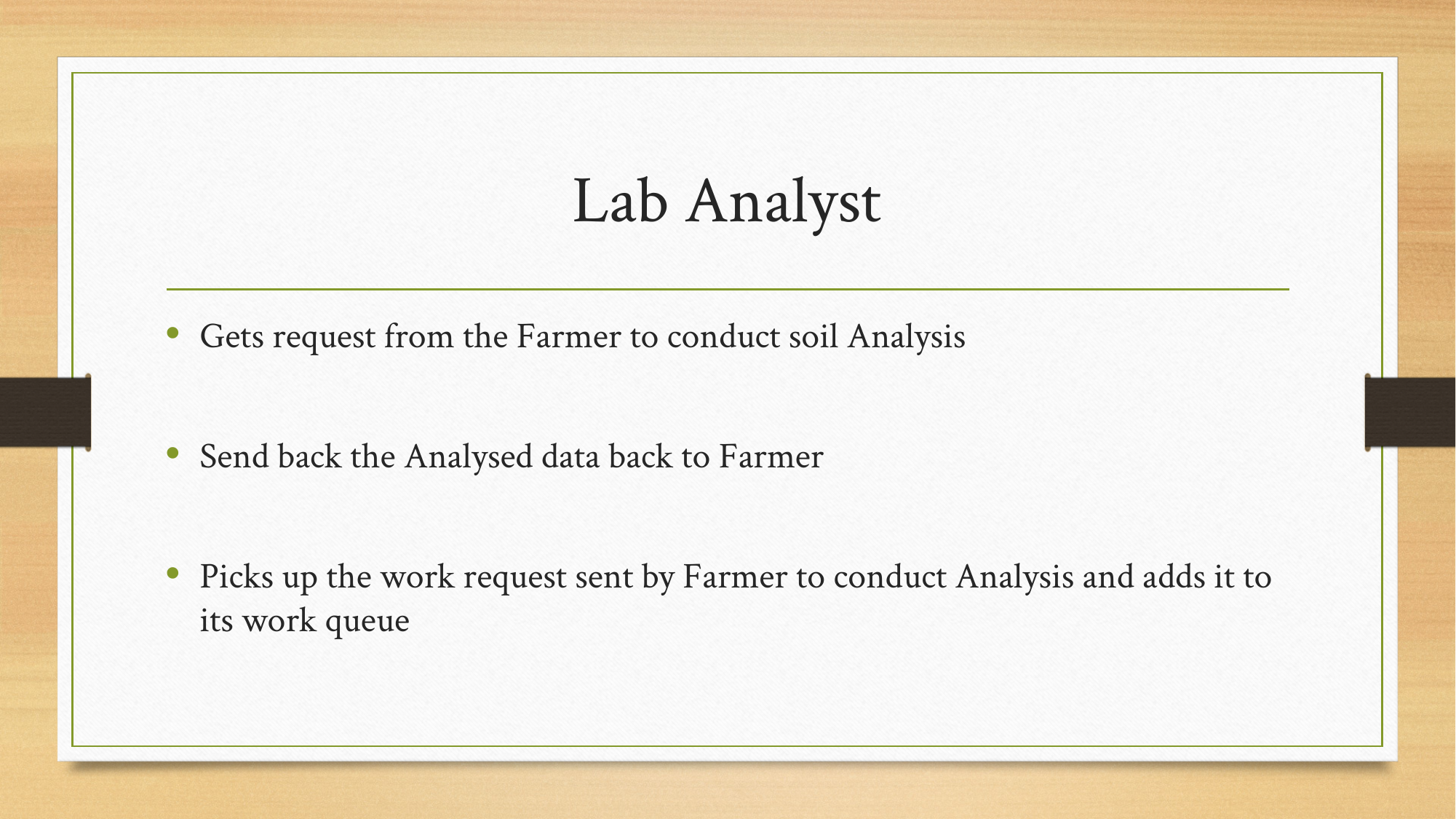

# Lab Analyst
Gets request from the Farmer to conduct soil Analysis

Send back the Analysed data back to Farmer

Picks up the work request sent by Farmer to conduct Analysis and adds it to its work queue